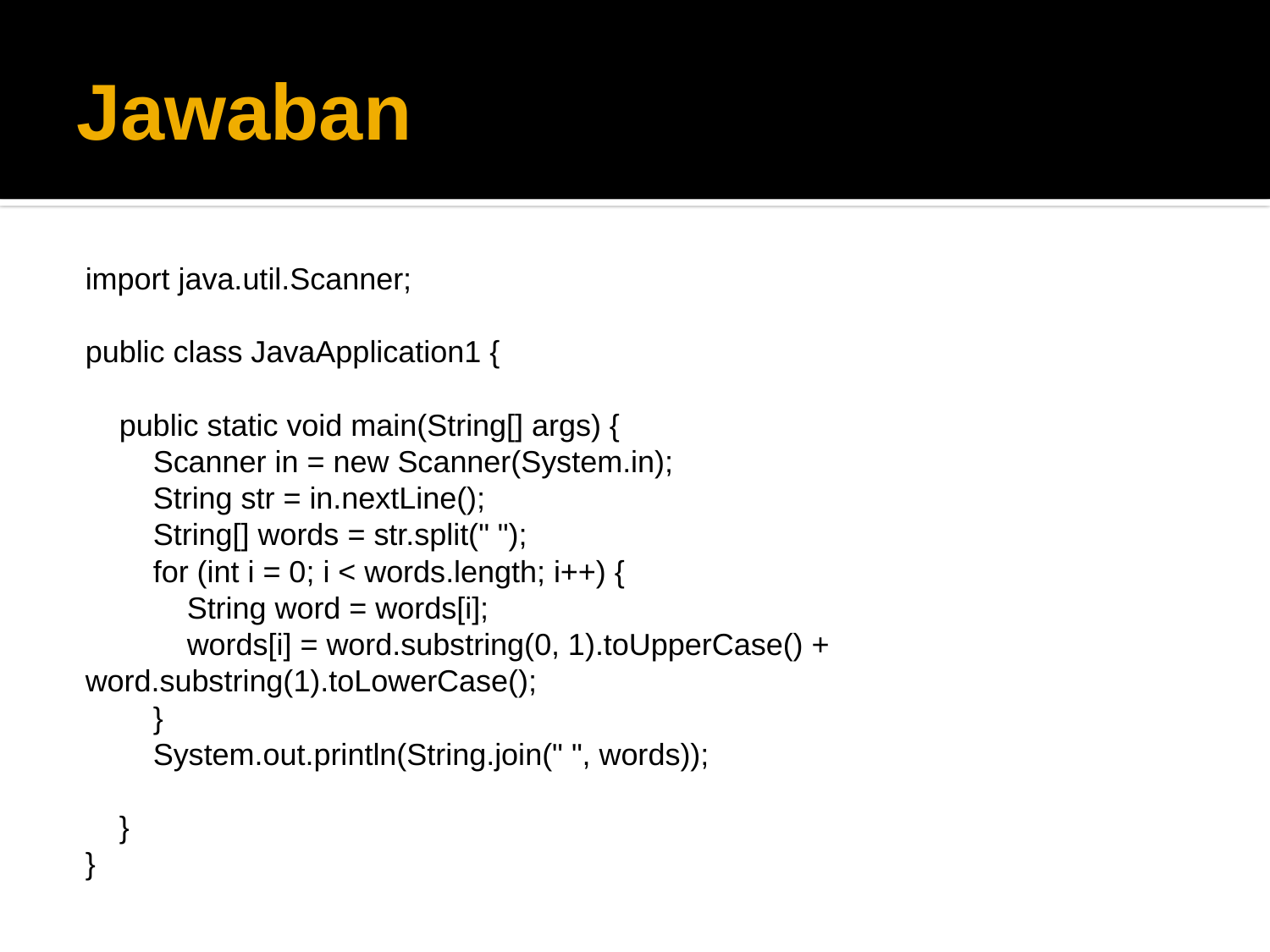

# Jawaban
import java.util.Scanner;

public class JavaApplication1 {

    public static void main(String[] args) {
        Scanner in = new Scanner(System.in);
        String str = in.nextLine();
        String[] words = str.split(" ");
        for (int i = 0; i < words.length; i++) {
            String word = words[i];
            words[i] = word.substring(0, 1).toUpperCase() + word.substring(1).toLowerCase();
        }
        System.out.println(String.join(" ", words));

    }
}